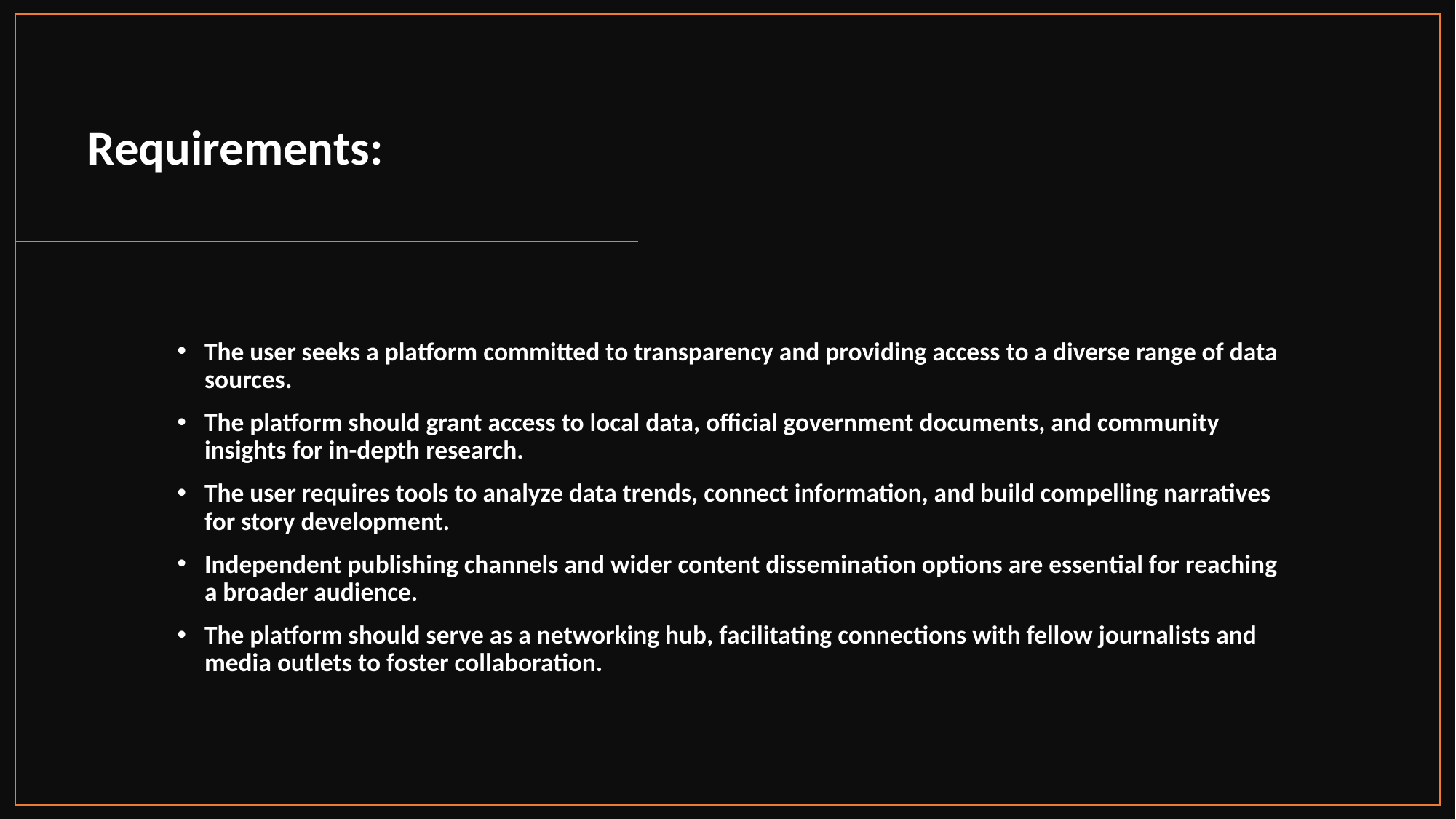

Requirements:

The user seeks a platform committed to transparency and providing access to a diverse range of data sources.
The platform should grant access to local data, official government documents, and community insights for in-depth research.
The user requires tools to analyze data trends, connect information, and build compelling narratives for story development.
Independent publishing channels and wider content dissemination options are essential for reaching a broader audience.
The platform should serve as a networking hub, facilitating connections with fellow journalists and media outlets to foster collaboration.